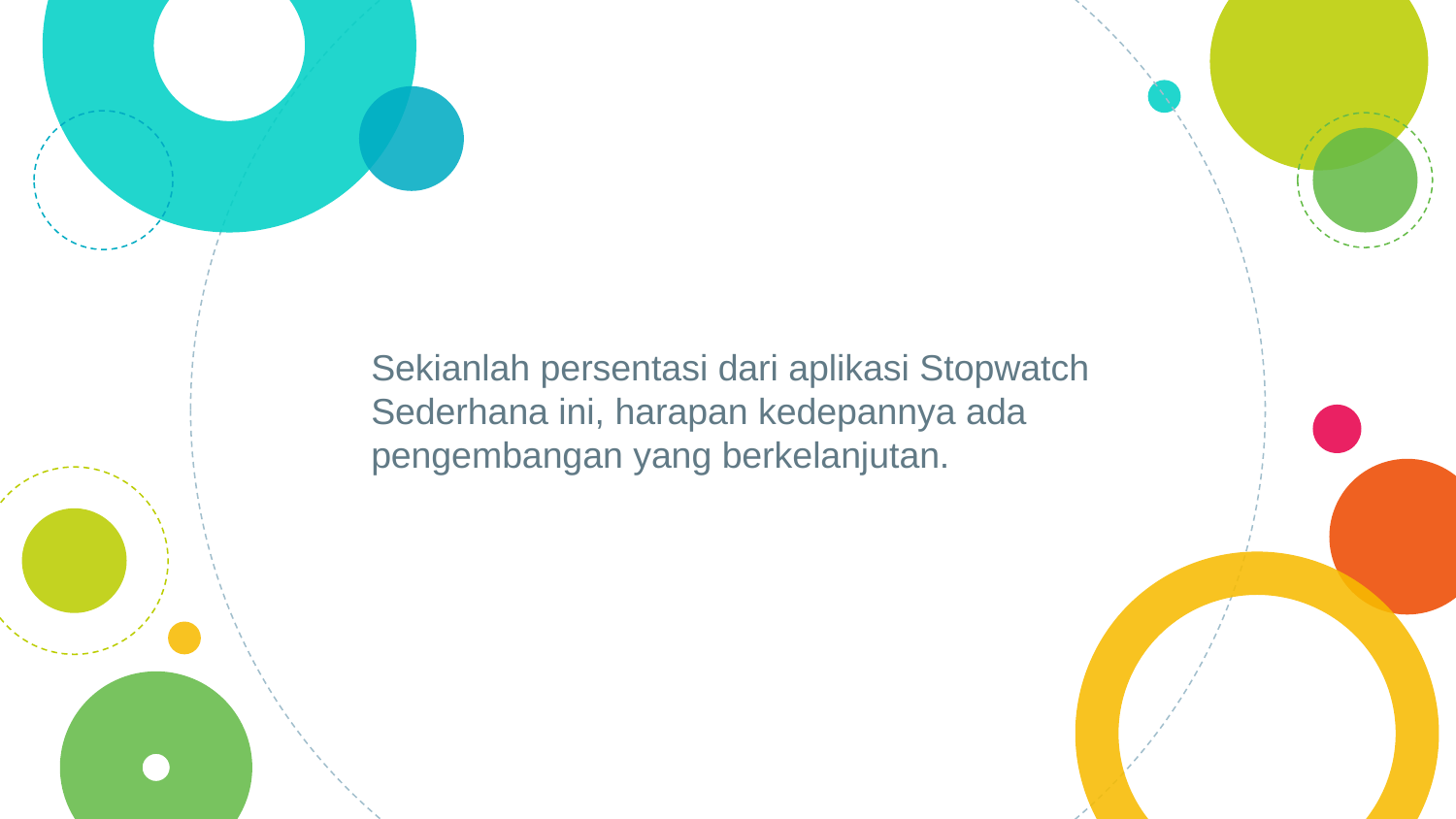

Sekianlah persentasi dari aplikasi Stopwatch Sederhana ini, harapan kedepannya ada pengembangan yang berkelanjutan.